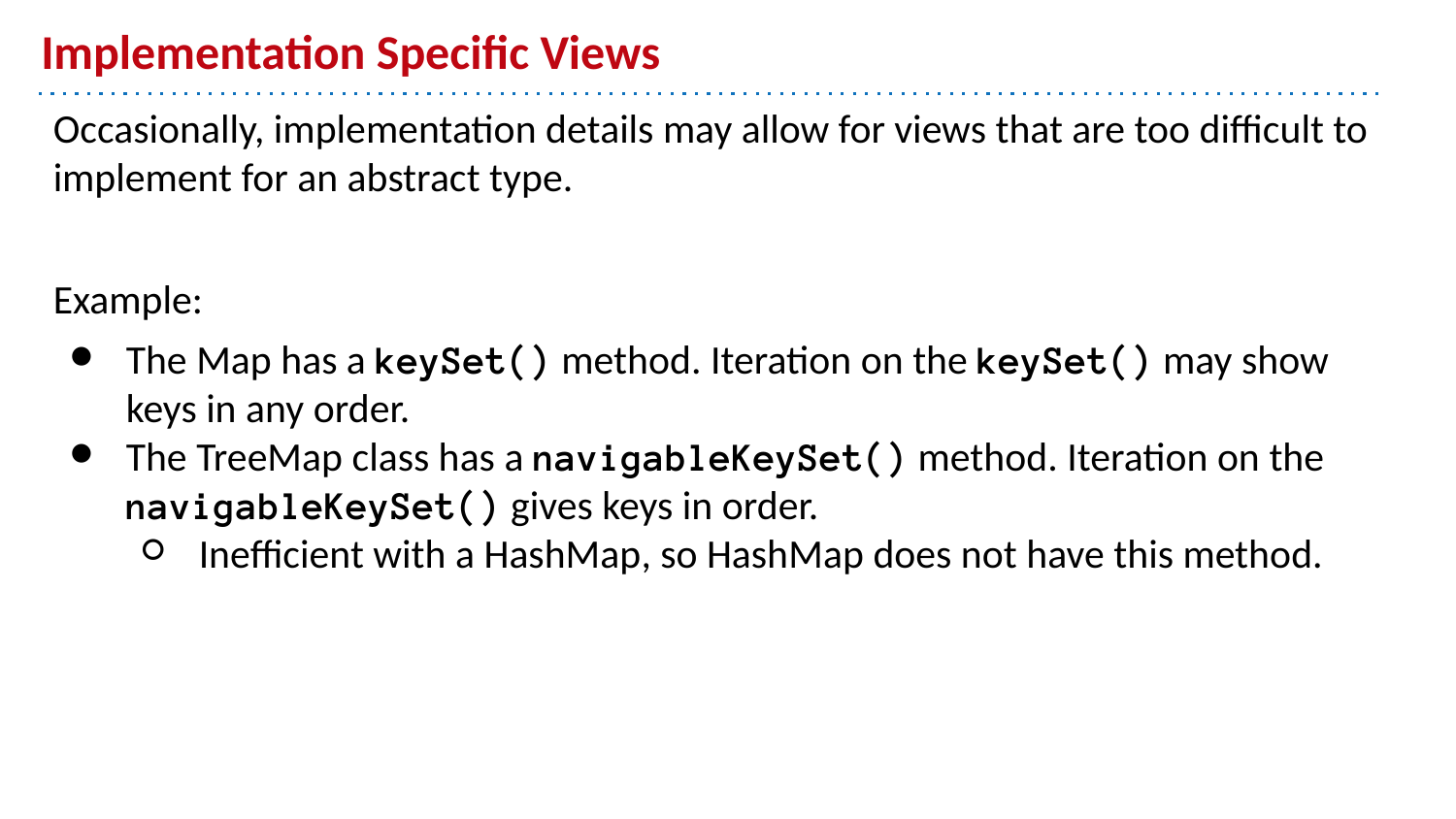

# Implementation Specific Views
Occasionally, implementation details may allow for views that are too difficult to implement for an abstract type.

Example:
The Map has a keySet() method. Iteration on the keySet() may show keys in any order.
The TreeMap class has a navigableKeySet() method. Iteration on the navigableKeySet() gives keys in order.
Inefficient with a HashMap, so HashMap does not have this method.